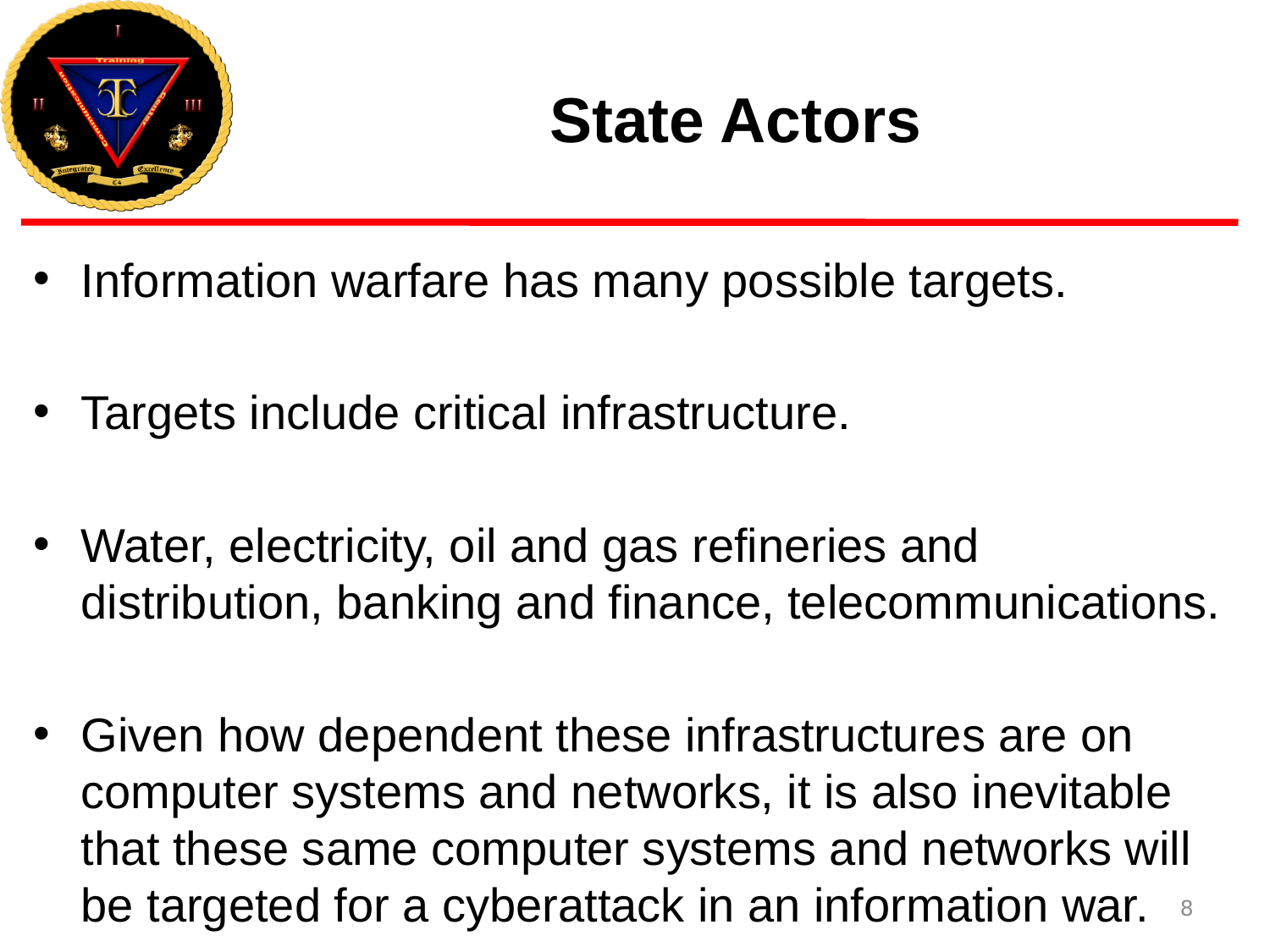

# State Actors
Information warfare has many possible targets.

Targets include critical infrastructure.

Water, electricity, oil and gas refineries and distribution, banking and finance, telecommunications.

Given how dependent these infrastructures are on computer systems and networks, it is also inevitable that these same computer systems and networks will be targeted for a cyberattack in an information war.
8